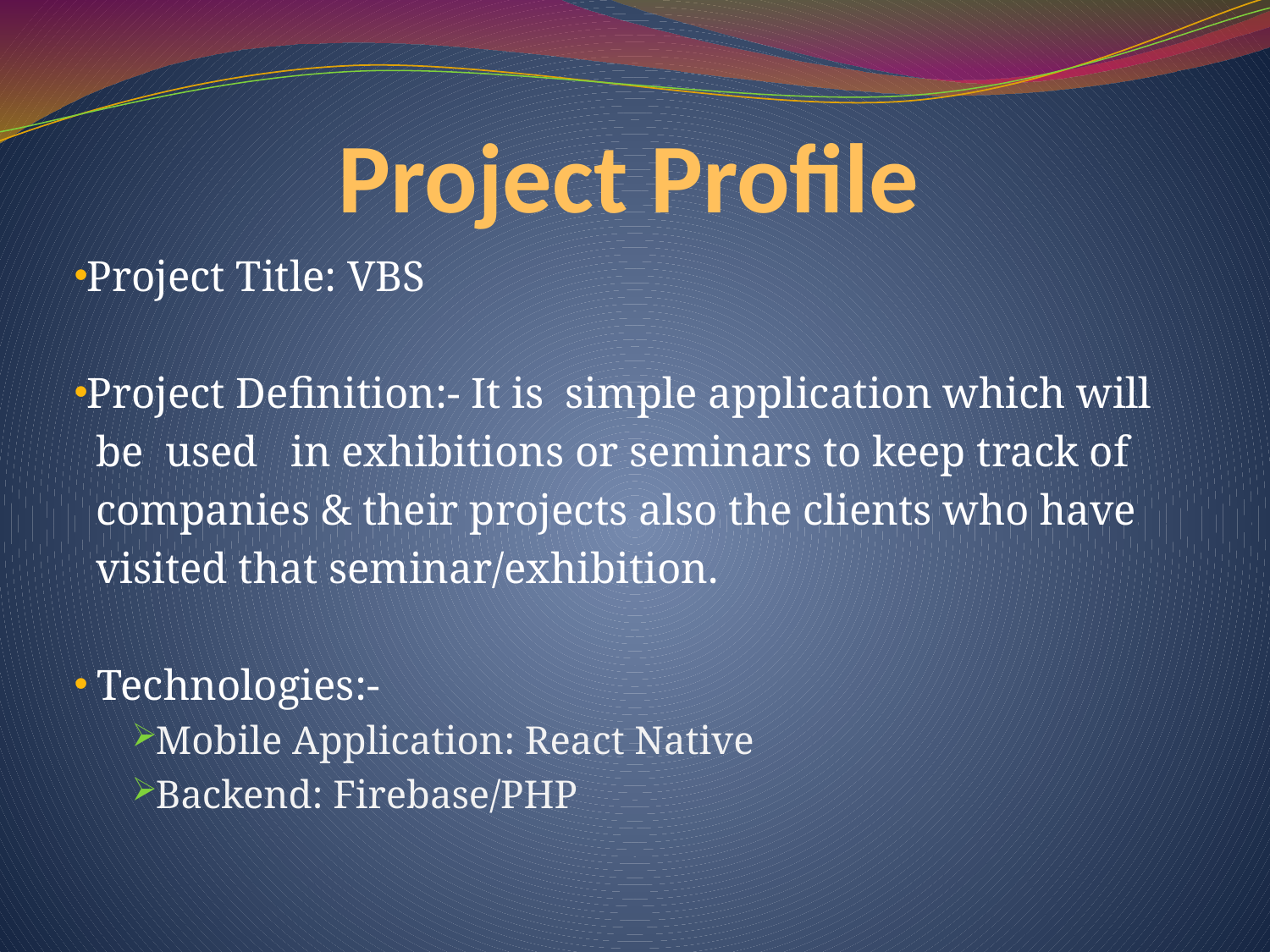

# Project Profile
Project Title: VBS

Project Definition:- It is  simple application which will
  be  used   in exhibitions or seminars to keep track of
  companies & their projects also the clients who have
  visited that seminar/exhibition.

 Technologies:-
Mobile Application: React Native
Backend: Firebase/PHP